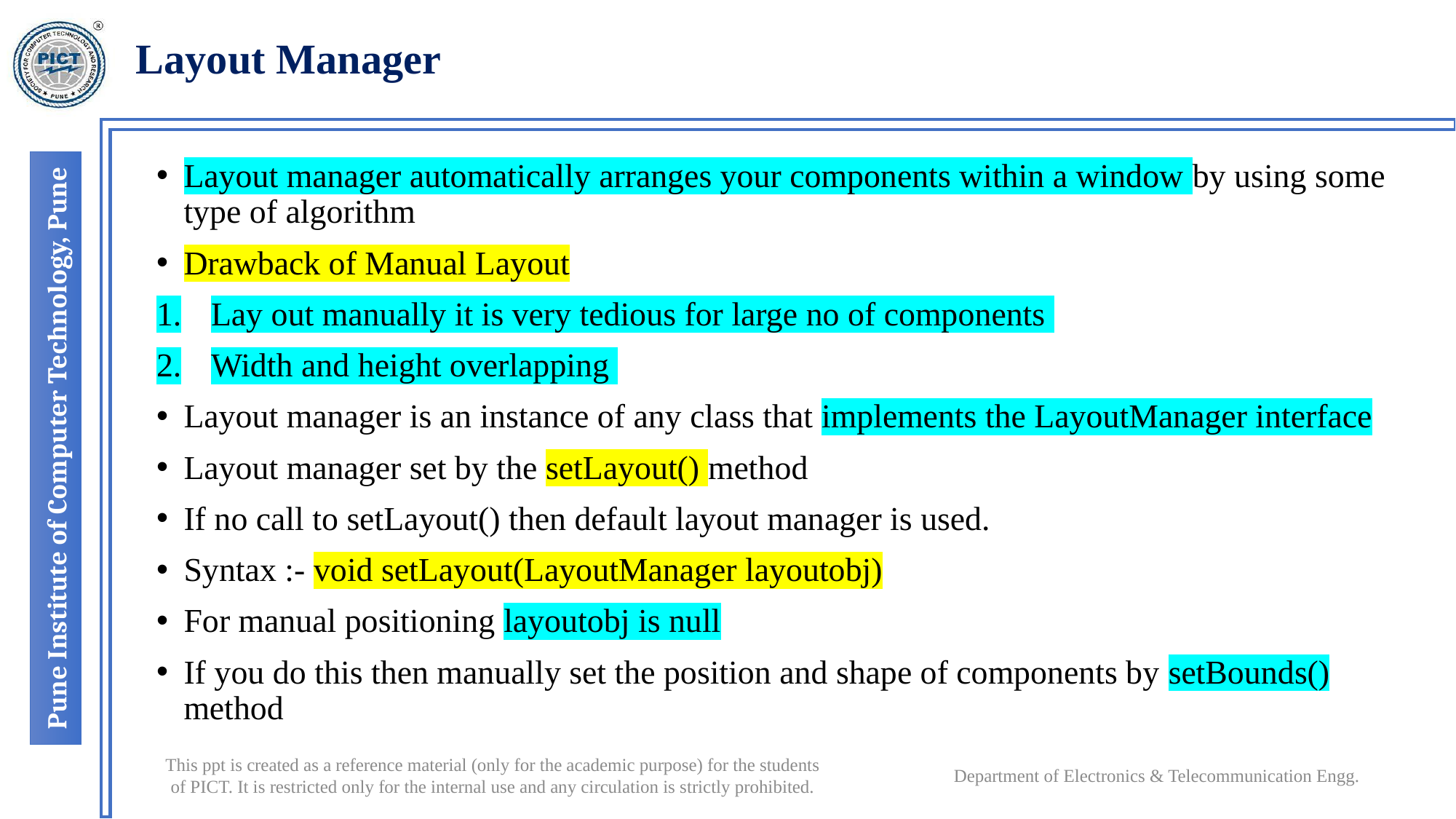

# Layout Manager
Layout manager automatically arranges your components within a window by using some type of algorithm
Drawback of Manual Layout
Lay out manually it is very tedious for large no of components
Width and height overlapping
Layout manager is an instance of any class that implements the LayoutManager interface
Layout manager set by the setLayout() method
If no call to setLayout() then default layout manager is used.
Syntax :- void setLayout(LayoutManager layoutobj)
For manual positioning layoutobj is null
If you do this then manually set the position and shape of components by setBounds() method

Department of Electronics & Telecommunication Engg.